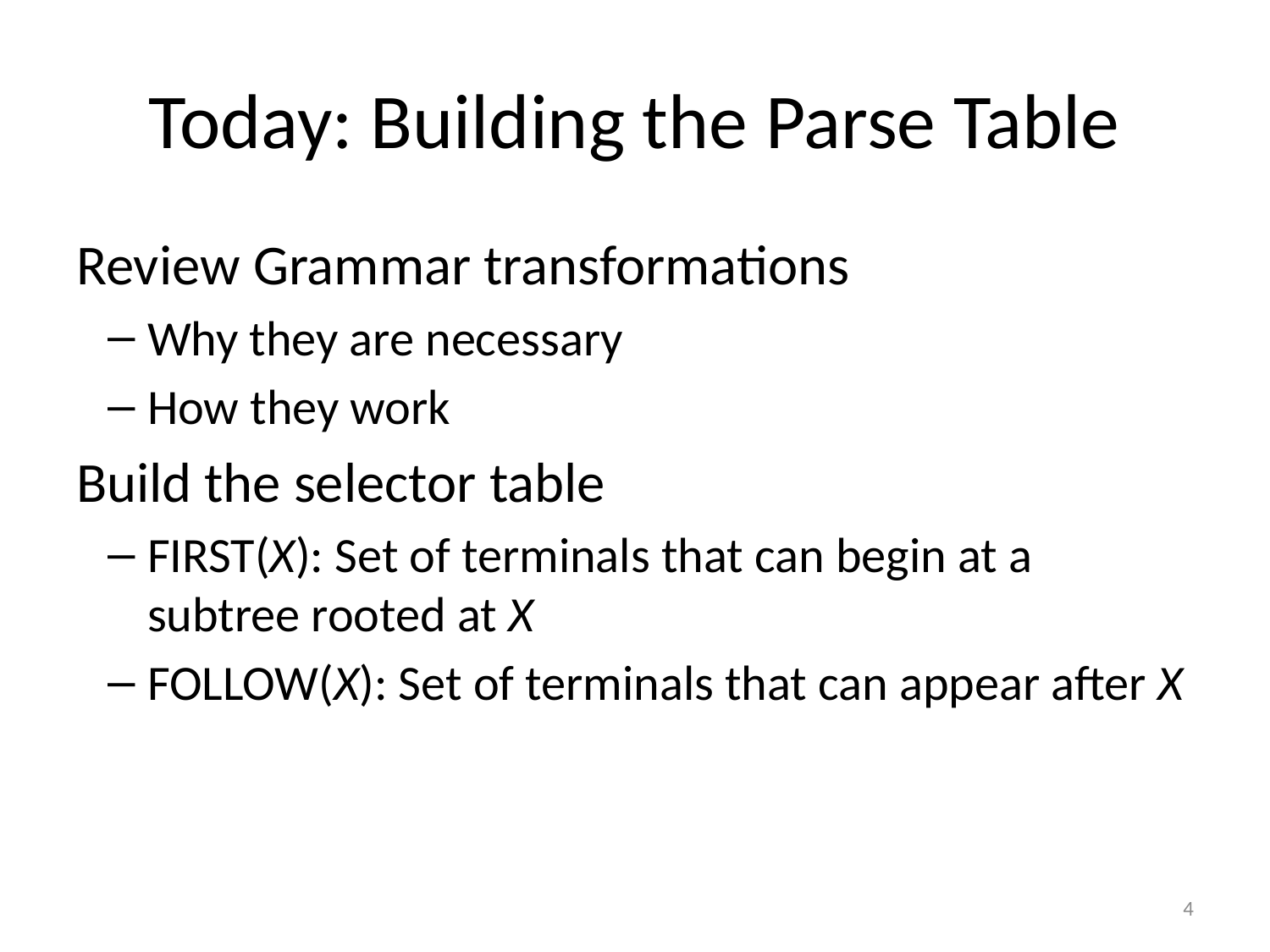

# Today: Building the Parse Table
Review Grammar transformations
Why they are necessary
How they work
Build the selector table
FIRST(X): Set of terminals that can begin at a subtree rooted at X
FOLLOW(X): Set of terminals that can appear after X
4